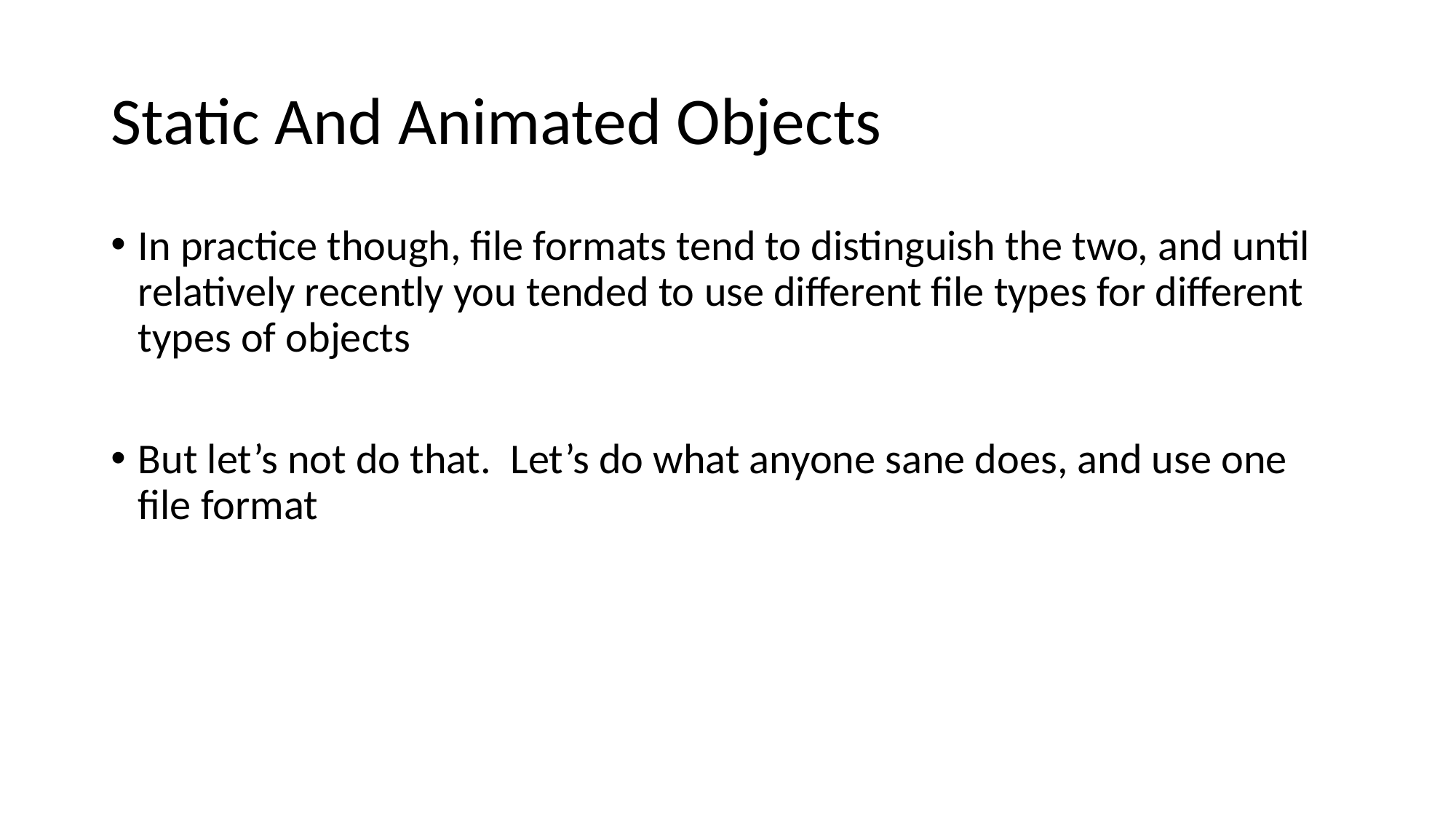

# Static And Animated Objects
In practice though, file formats tend to distinguish the two, and until relatively recently you tended to use different file types for different types of objects

But let’s not do that.  Let’s do what anyone sane does, and use one file format